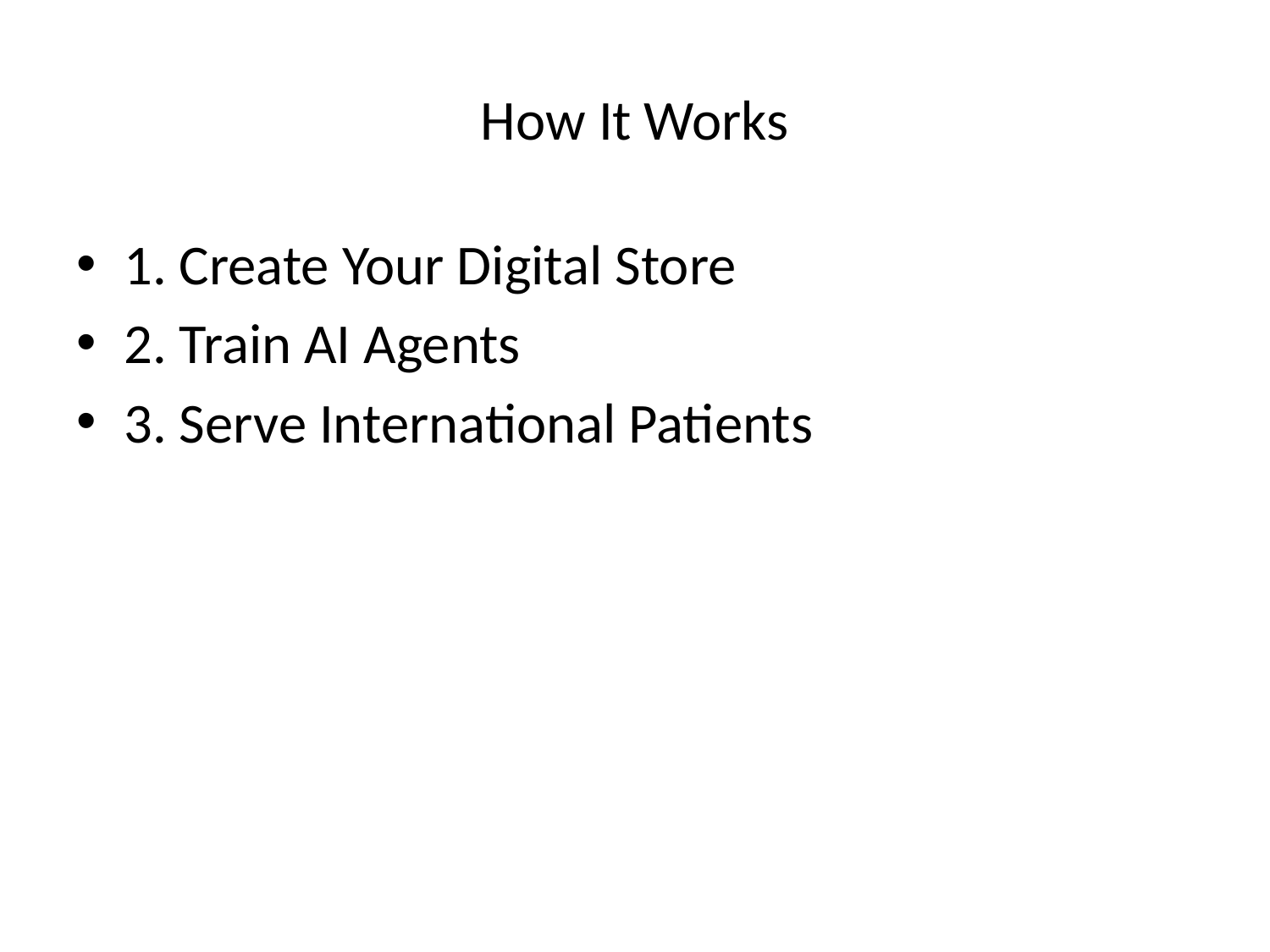

# How It Works
1. Create Your Digital Store
2. Train AI Agents
3. Serve International Patients